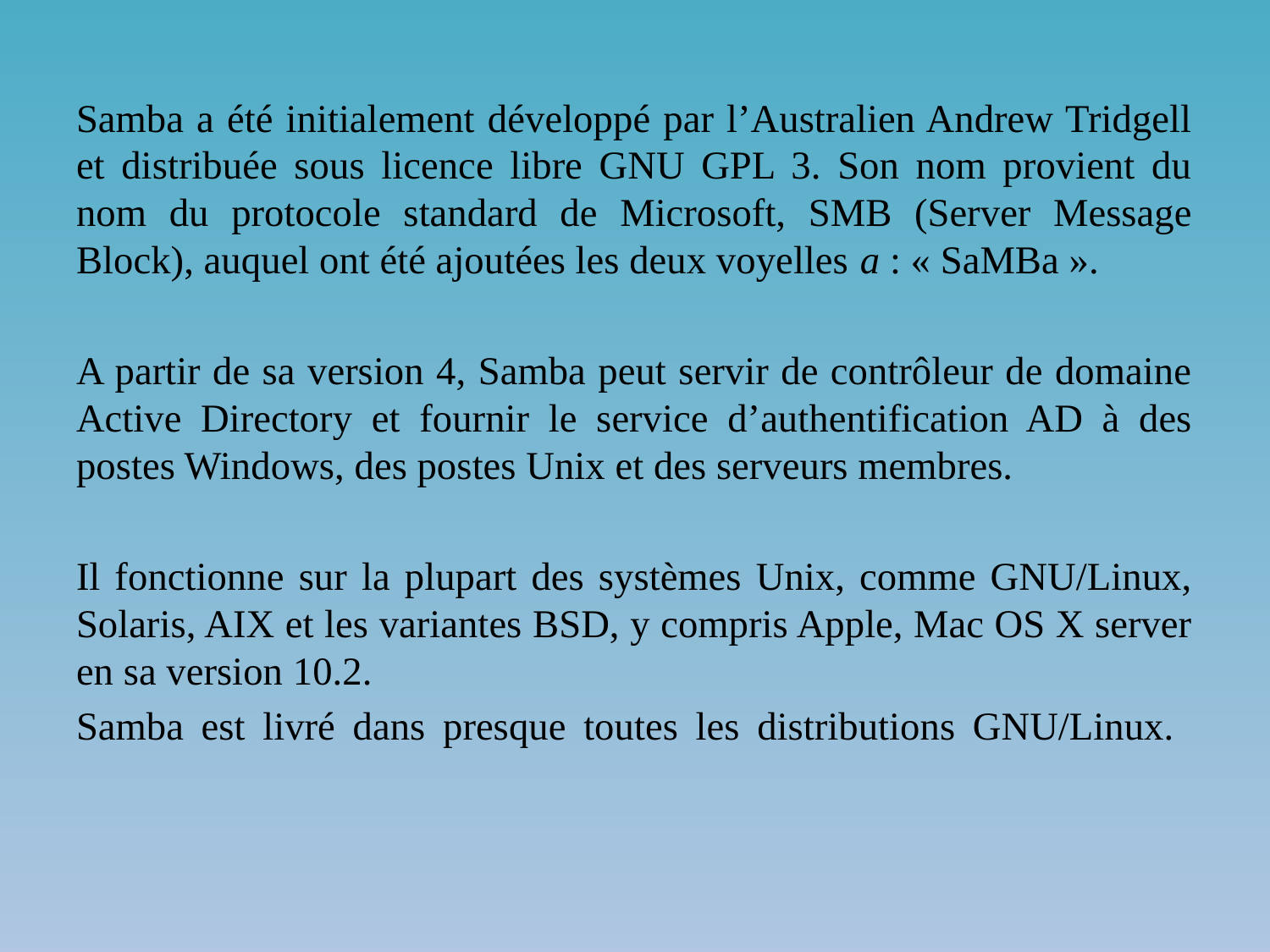

Samba a été initialement développé par l’Australien Andrew Tridgell et distribuée sous licence libre GNU GPL 3. Son nom provient du nom du protocole standard de Microsoft, SMB (Server Message Block), auquel ont été ajoutées les deux voyelles a : « SaMBa ».

A partir de sa version 4, Samba peut servir de contrôleur de domaine Active Directory et fournir le service d’authentification AD à des postes Windows, des postes Unix et des serveurs membres.

Il fonctionne sur la plupart des systèmes Unix, comme GNU/Linux, Solaris, AIX et les variantes BSD, y compris Apple, Mac OS X server en sa version 10.2.
Samba est livré dans presque toutes les distributions GNU/Linux.